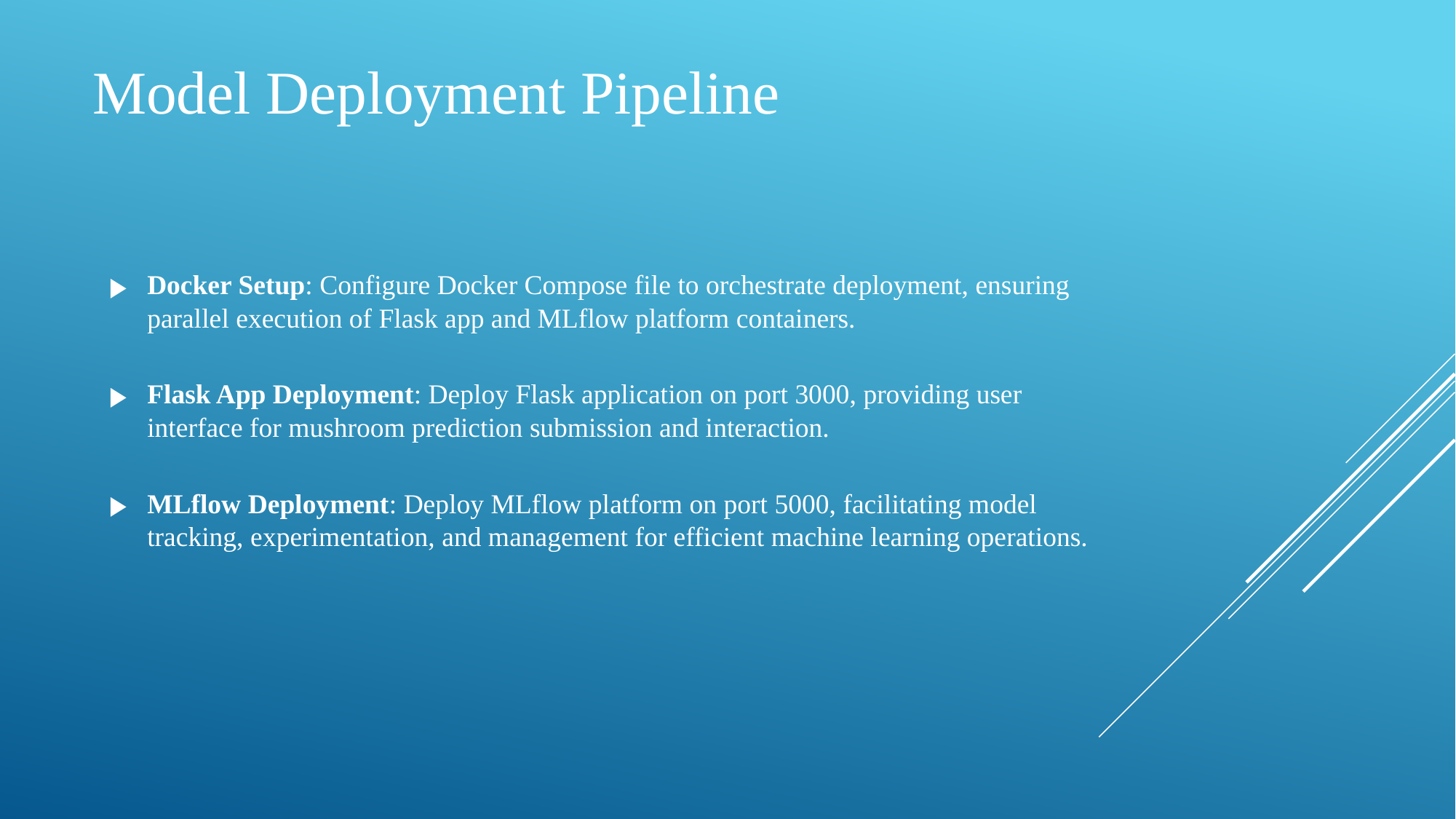

# Model Deployment Pipeline
Docker Setup: Configure Docker Compose file to orchestrate deployment, ensuring parallel execution of Flask app and MLflow platform containers.

Flask App Deployment: Deploy Flask application on port 3000, providing user interface for mushroom prediction submission and interaction.

MLflow Deployment: Deploy MLflow platform on port 5000, facilitating model tracking, experimentation, and management for efficient machine learning operations.